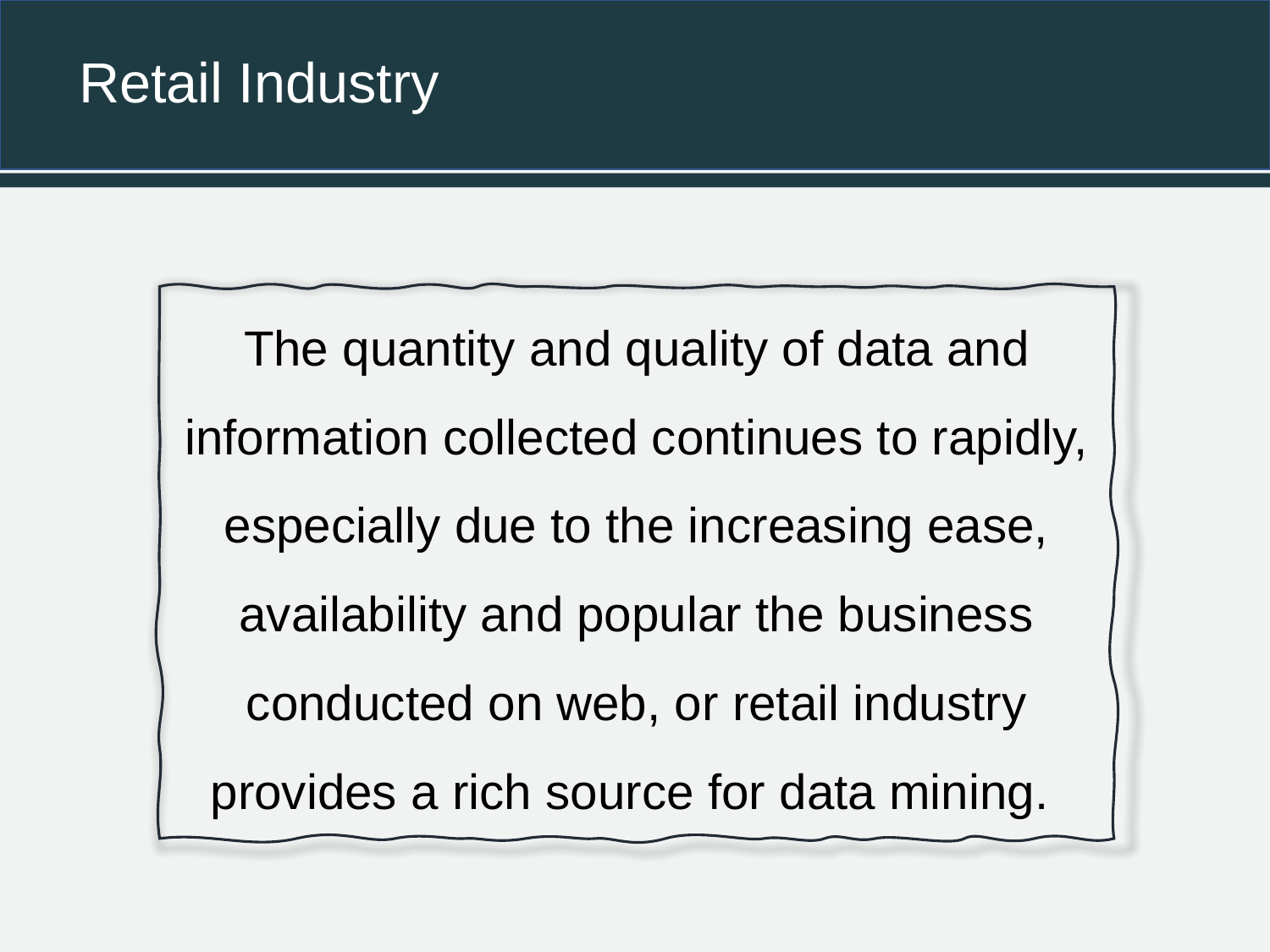

# Retail Industry
The quantity and quality of data and information collected continues to rapidly, especially due to the increasing ease, availability and popular the business conducted on web, or retail industry provides a rich source for data mining.